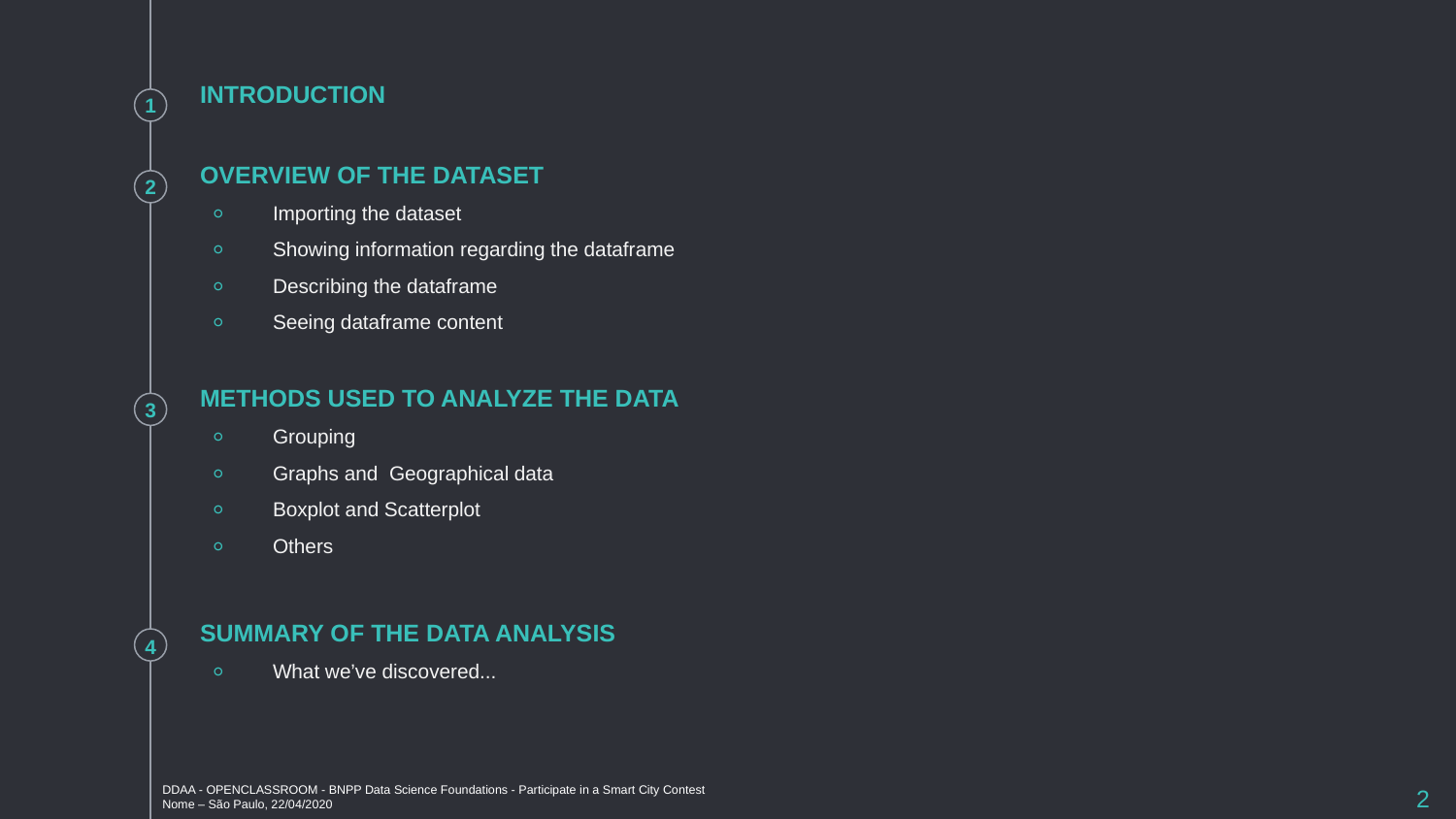

1
INTRODUCTION

2
OVERVIEW OF THE DATASET
Importing the dataset
Showing information regarding the dataframe
Describing the dataframe
Seeing dataframe content

3
METHODS USED TO ANALYZE THE DATA
Grouping
Graphs and  Geographical data
Boxplot and Scatterplot
Others

4
SUMMARY OF THE DATA ANALYSIS
What we’ve discovered...

2
DDAA - OPENCLASSROOM - BNPP Data Science Foundations - Participate in a Smart City Contest
Nome – São Paulo, 22/04/2020